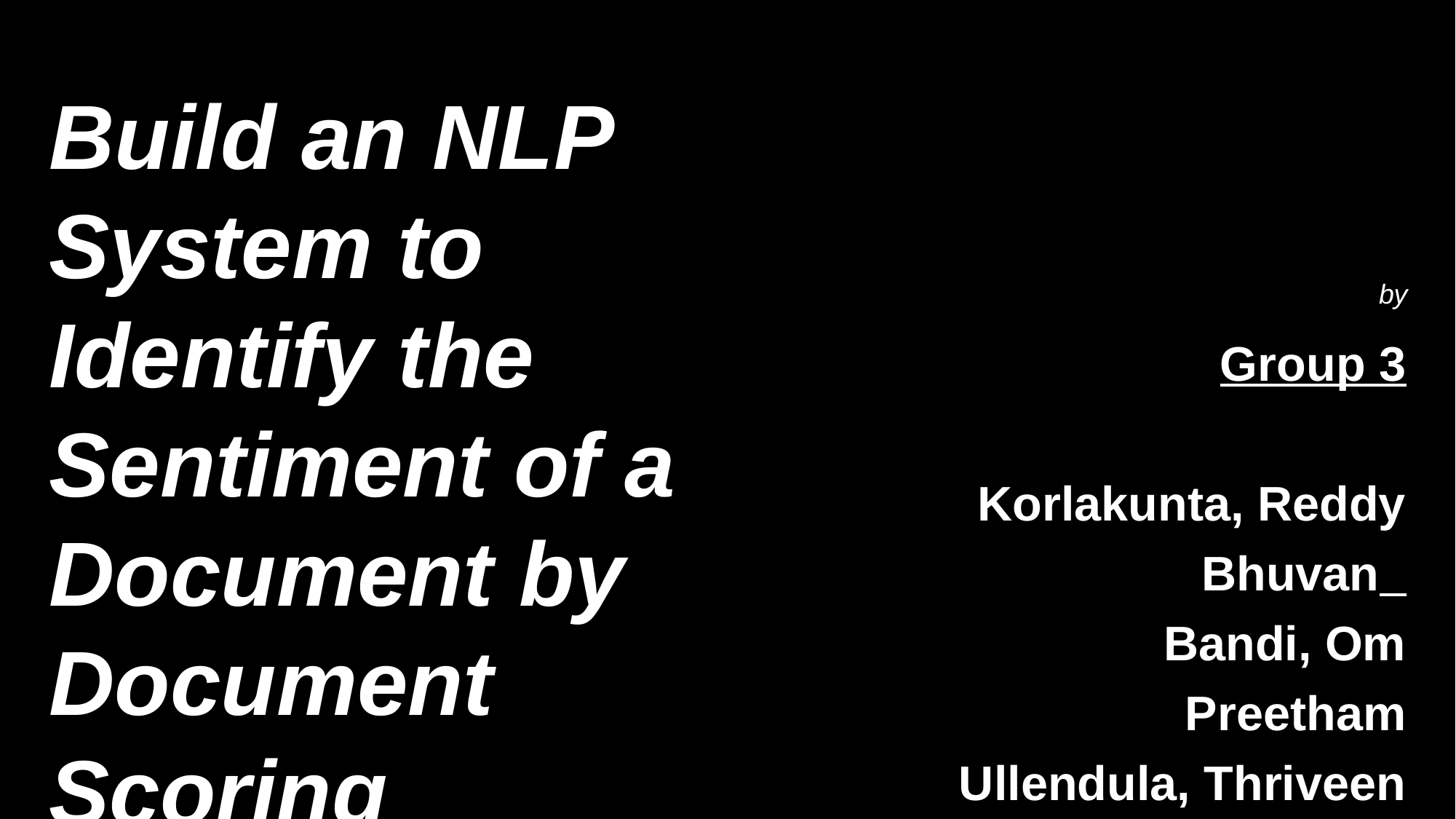

Build an NLP System to Identify the Sentiment of a Document by Document Scoring Method
by
Group 3

Korlakunta, Reddy Bhuvan
Bandi, Om Preetham
Ullendula, Thriveen
Virigineni, Sravya Sri